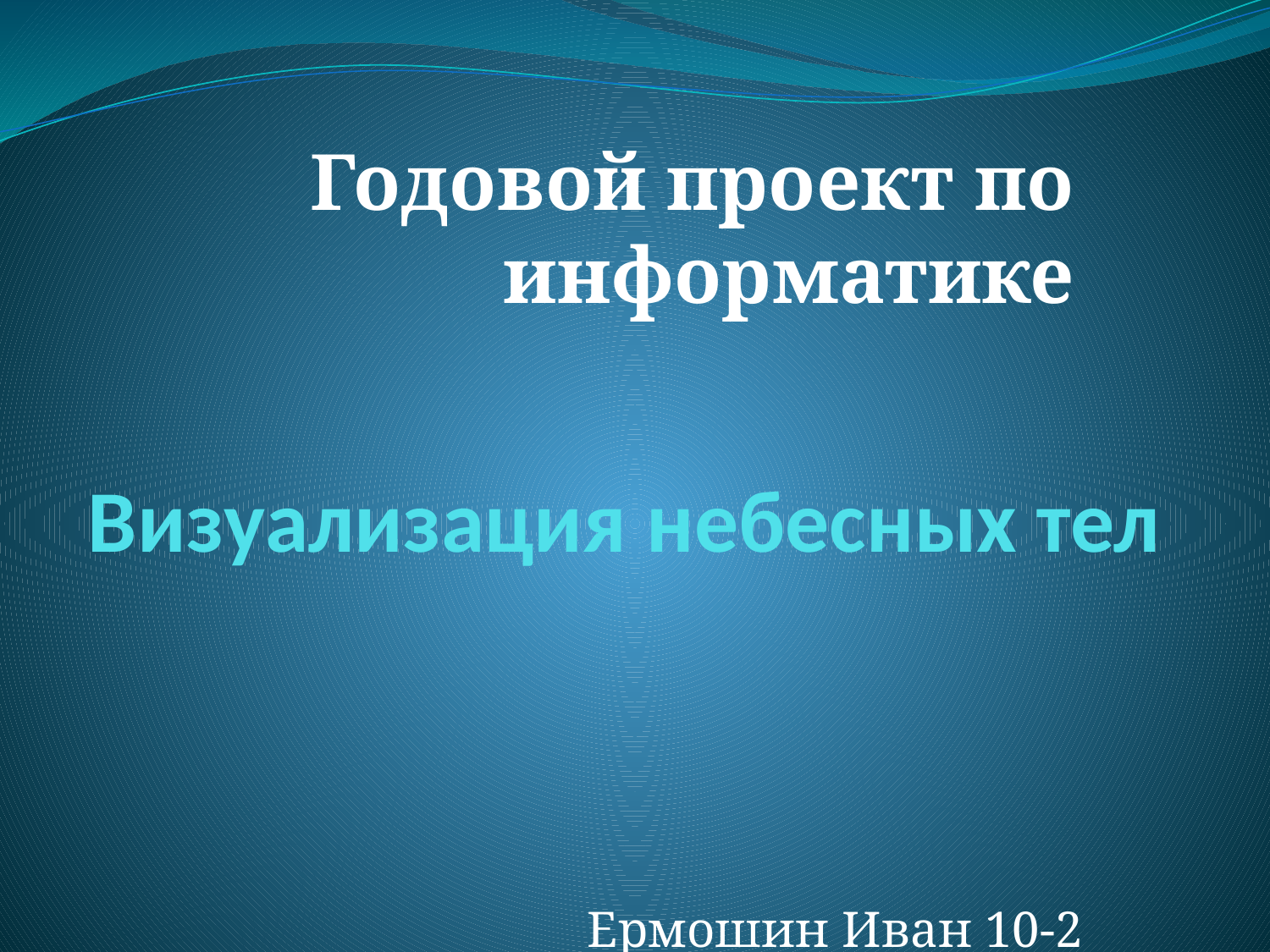

Годовой проект по информатике
# Визуализация небесных тел
Ермошин Иван 10-2 класс